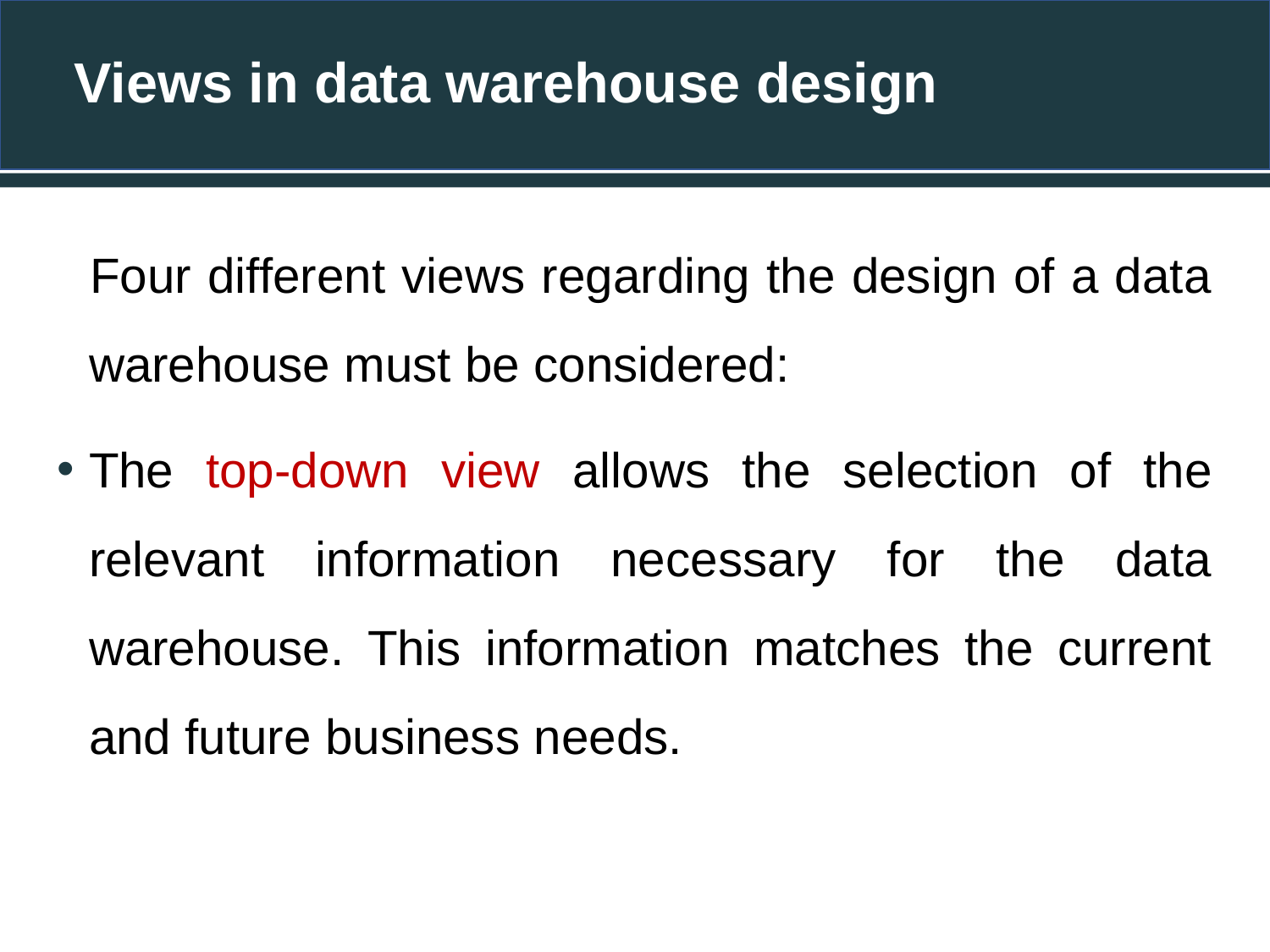

# Views in data warehouse design
  Four different views regarding the design of a data warehouse must be considered:
The top-down view allows the selection of the relevant information necessary for the data warehouse. This information matches the current and future business needs.